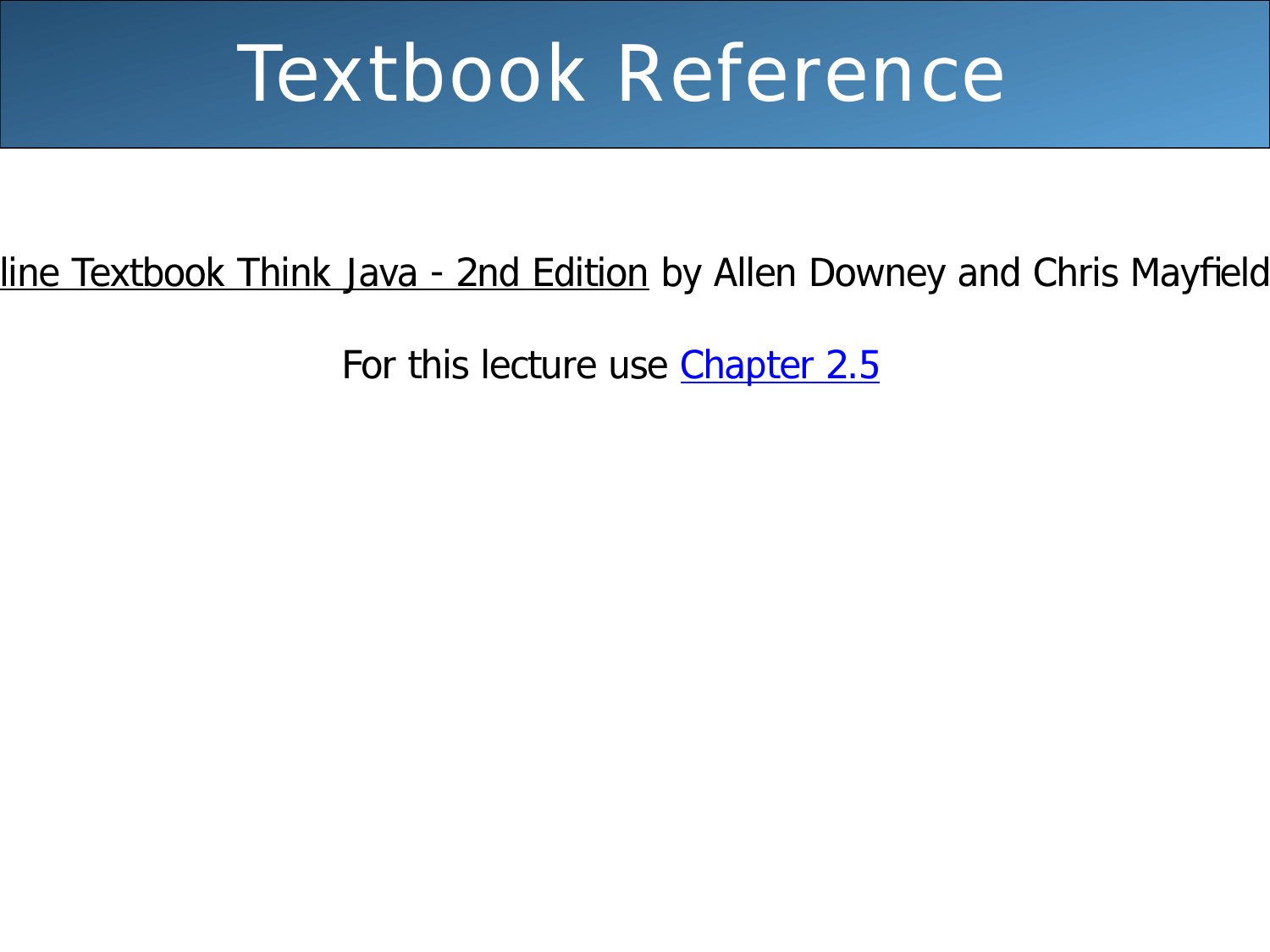

Textbook Reference

Online Textbook Think Java - 2nd Edition by Allen Downey and Chris Mayfield

For this lecture use Chapter 2.5

2